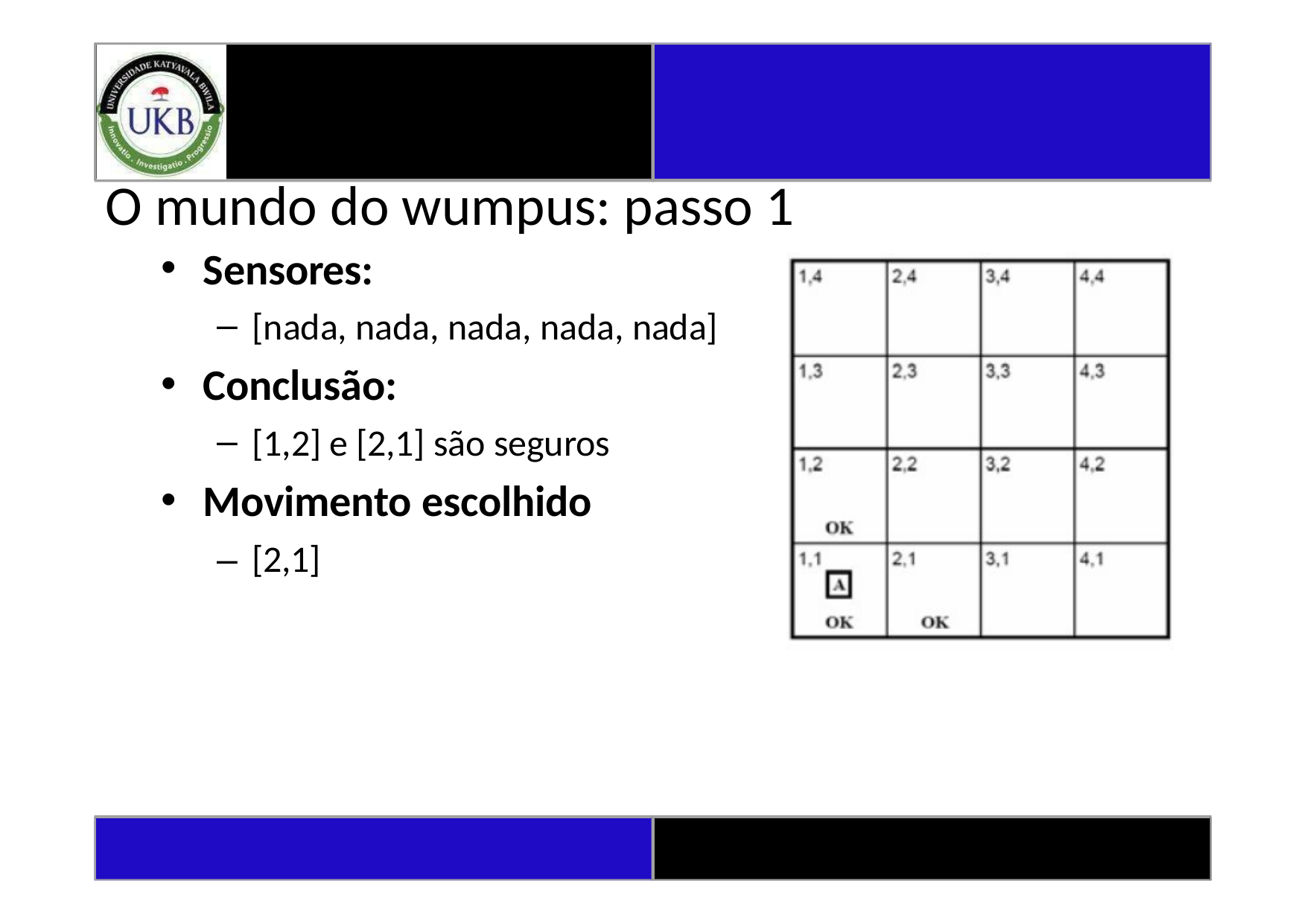

# O mundo do wumpus: passo 1
Sensores:
[nada, nada, nada, nada, nada]
Conclusão:
[1,2] e [2,1] são seguros
Movimento escolhido
– [2,1]